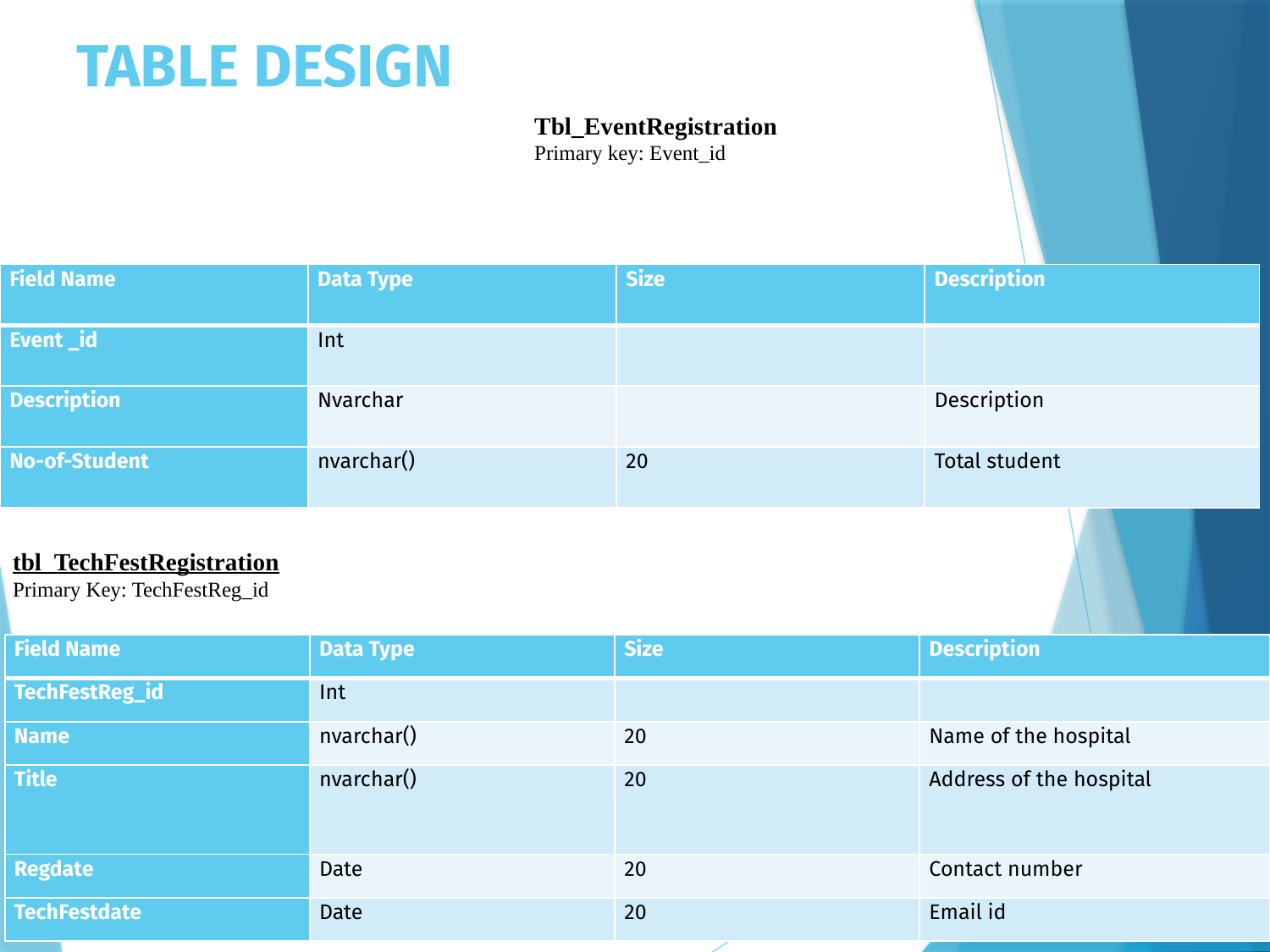

# TABLE DESIGN
Tbl_EventRegistration
Primary key: Event_id
| Field Name | Data Type | Size | Description |
| --- | --- | --- | --- |
| Event \_id | Int |  |  |
| Description | Nvarchar |  | Description |
| No-of-Student | nvarchar() | 20 | Total student |
tbl_TechFestRegistration
Primary Key: TechFestReg_id
| Field Name | Data Type | Size | Description |
| --- | --- | --- | --- |
| TechFestReg\_id | Int |  |  |
| Name | nvarchar() | 20 | Name of the hospital |
| Title | nvarchar() | 20 | Address of the hospital |
| Regdate | Date | 20 | Contact number |
| TechFestdate | Date | 20 | Email id |